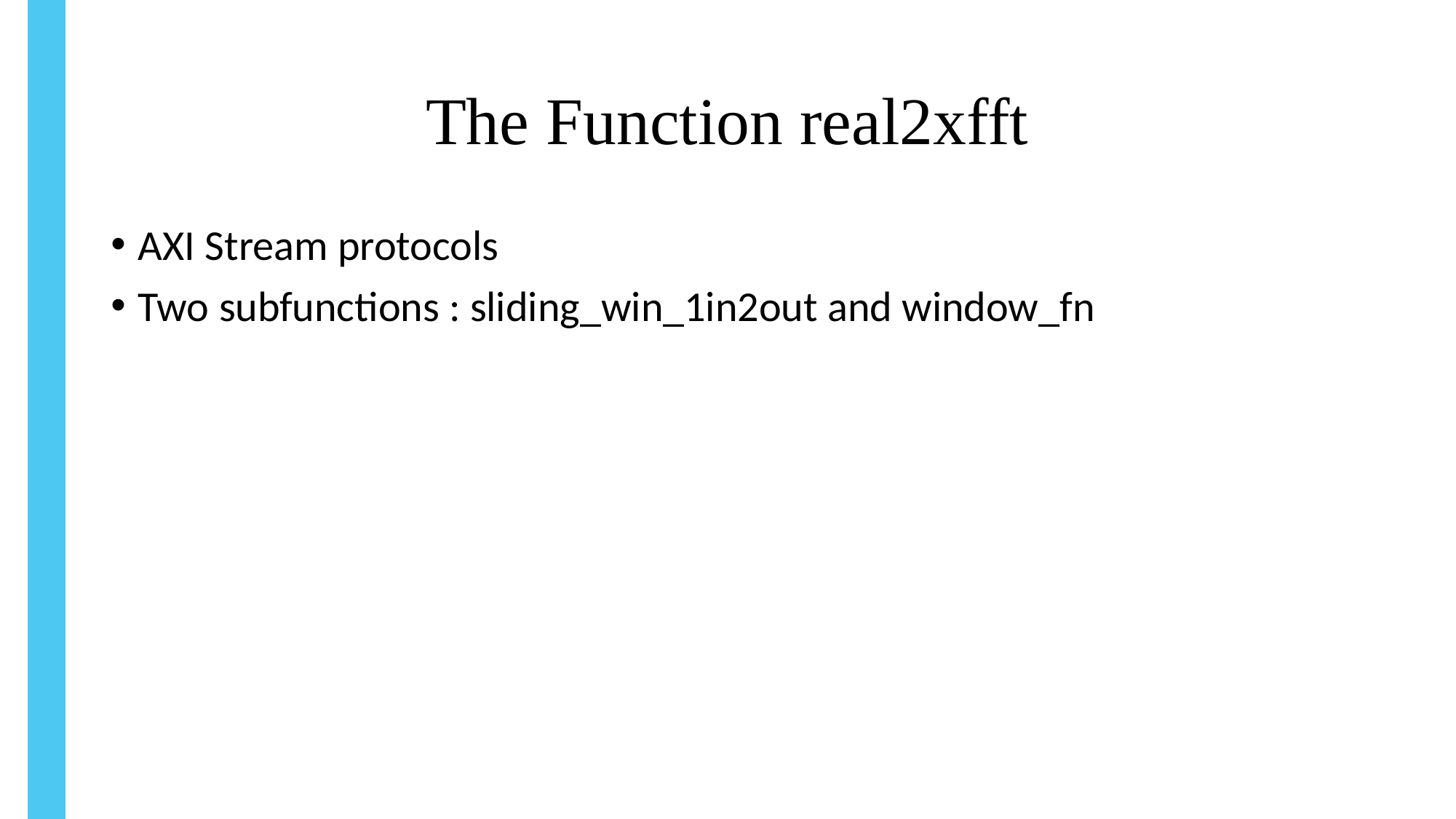

# The Function real2xfft
AXI Stream protocols
Two subfunctions : sliding_win_1in2out and window_fn